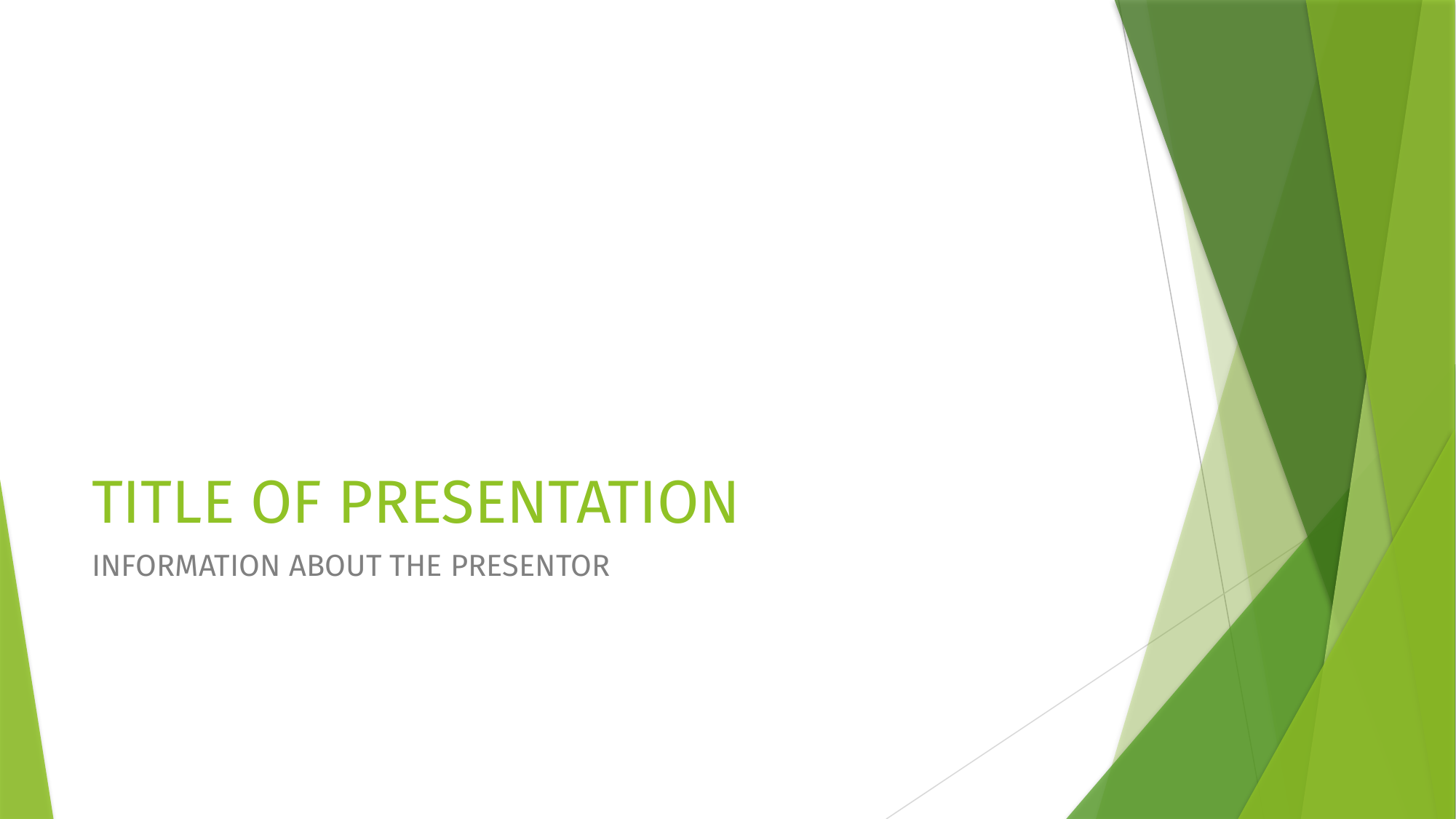

# TITLE OF PRESENTATION
INFORMATION ABOUT THE PRESENTOR